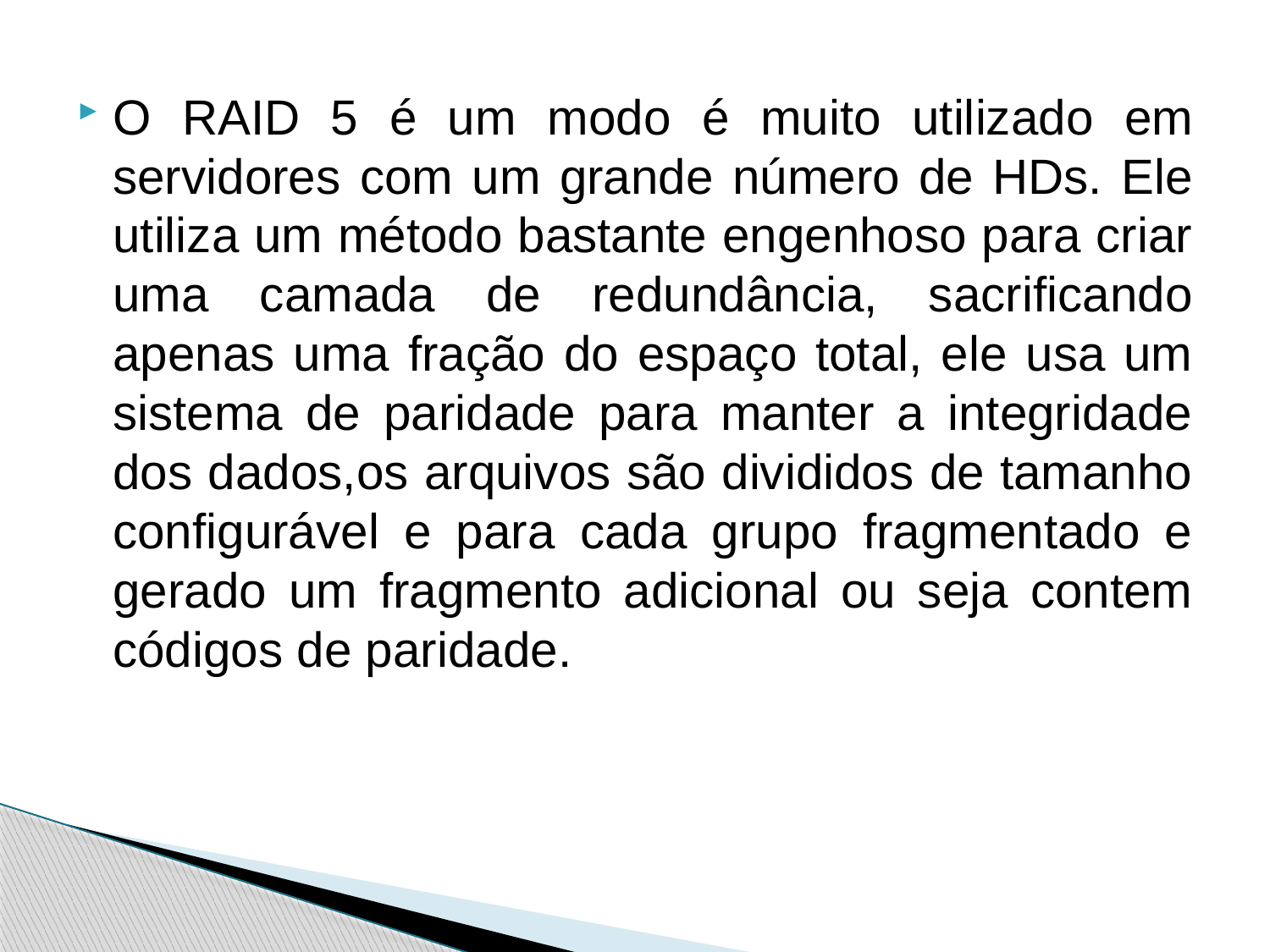

O RAID 5 é um modo é muito utilizado em servidores com um grande número de HDs. Ele utiliza um método bastante engenhoso para criar uma camada de redundância, sacrificando apenas uma fração do espaço total, ele usa um sistema de paridade para manter a integridade dos dados,os arquivos são divididos de tamanho configurável e para cada grupo fragmentado e gerado um fragmento adicional ou seja contem códigos de paridade.